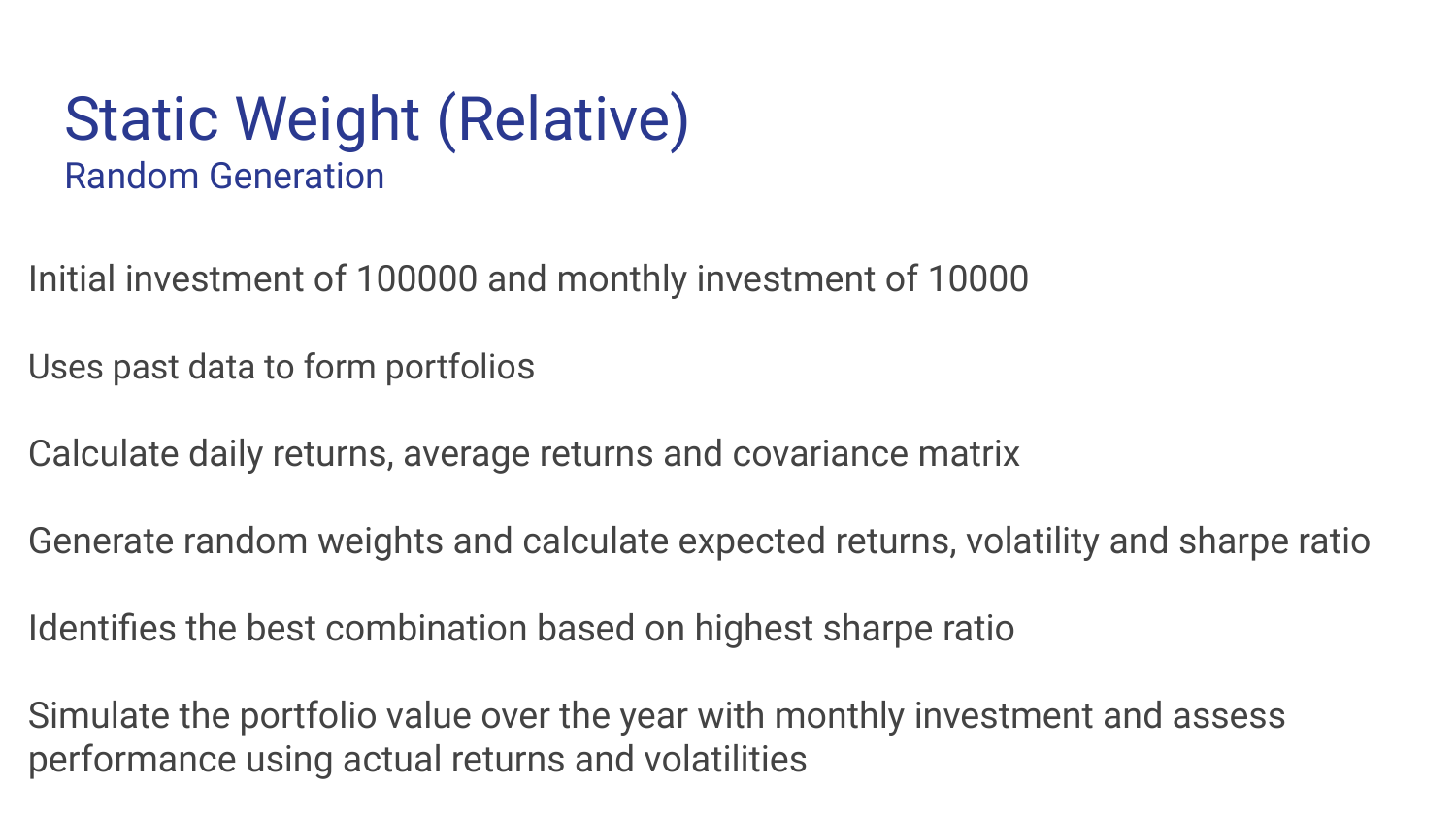

# Static Weight (Relative)
Random Generation
Initial investment of 100000 and monthly investment of 10000

Uses past data to form portfolios

Calculate daily returns, average returns and covariance matrix

Generate random weights and calculate expected returns, volatility and sharpe ratio

Identifies the best combination based on highest sharpe ratio

Simulate the portfolio value over the year with monthly investment and assess performance using actual returns and volatilities